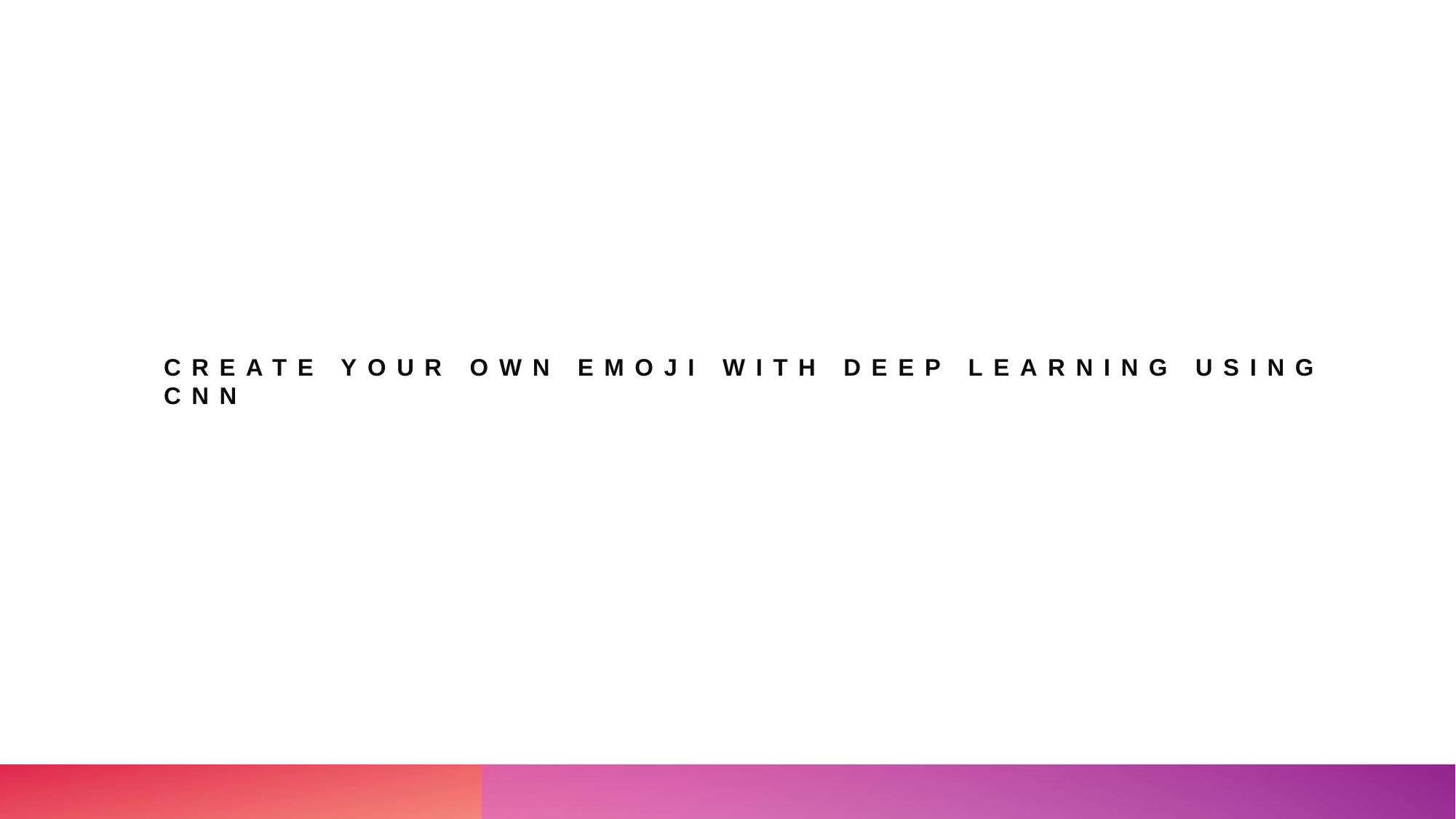

# CREATE YCREATE YOUR OWN EMOJI WITH create your own emoji with deep learning using CNN LEARNINGOUR OWN EMOJI WITH DEEP LEARNING